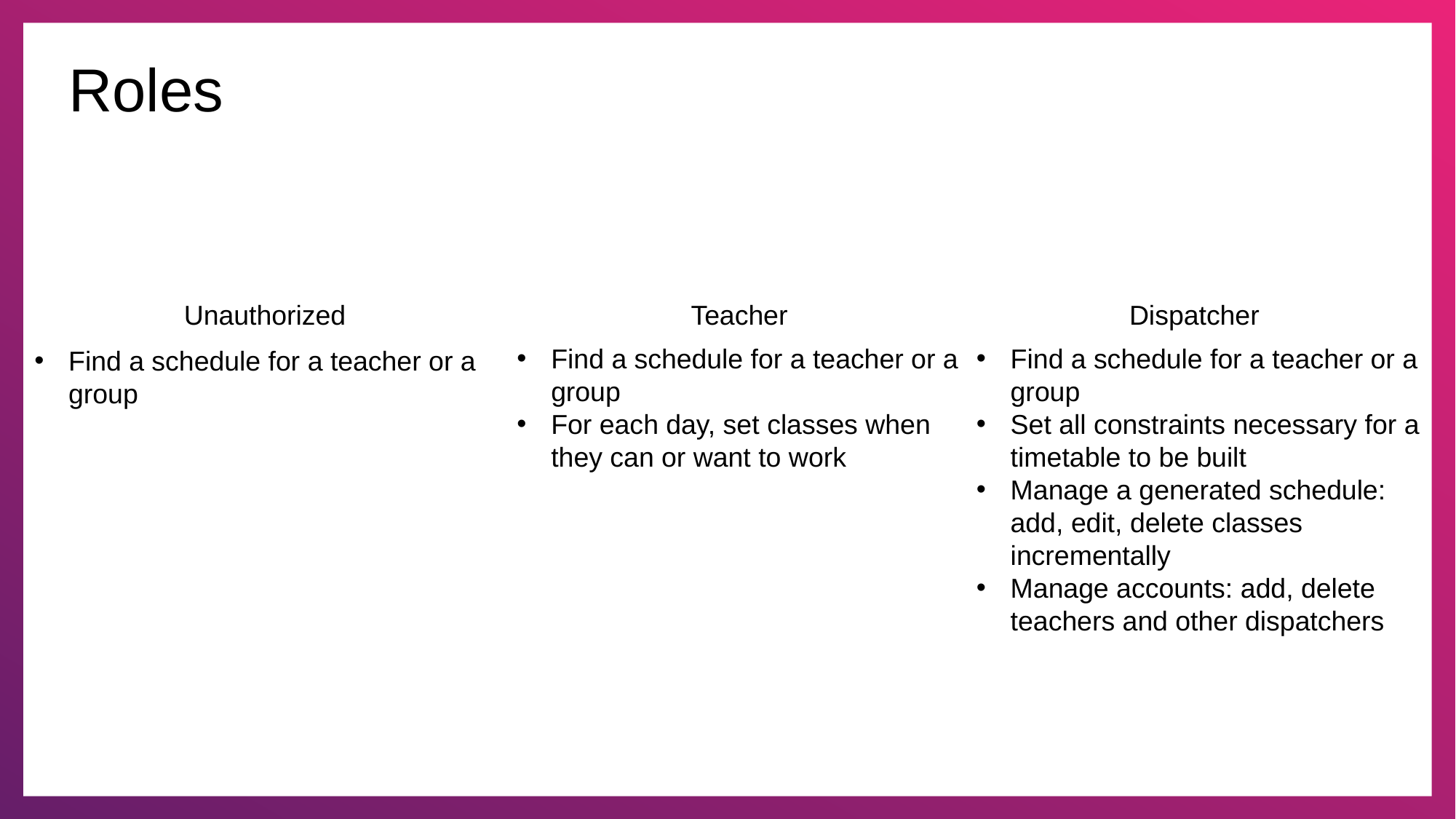

Roles
Unauthorized
Teacher
Dispatcher
Find a schedule for a teacher or a group
Set all constraints necessary for a timetable to be built
Manage a generated schedule: add, edit, delete classes incrementally
Manage accounts: add, delete teachers and other dispatchers
Find a schedule for a teacher or a group
For each day, set classes when they can or want to work
Find a schedule for a teacher or a group